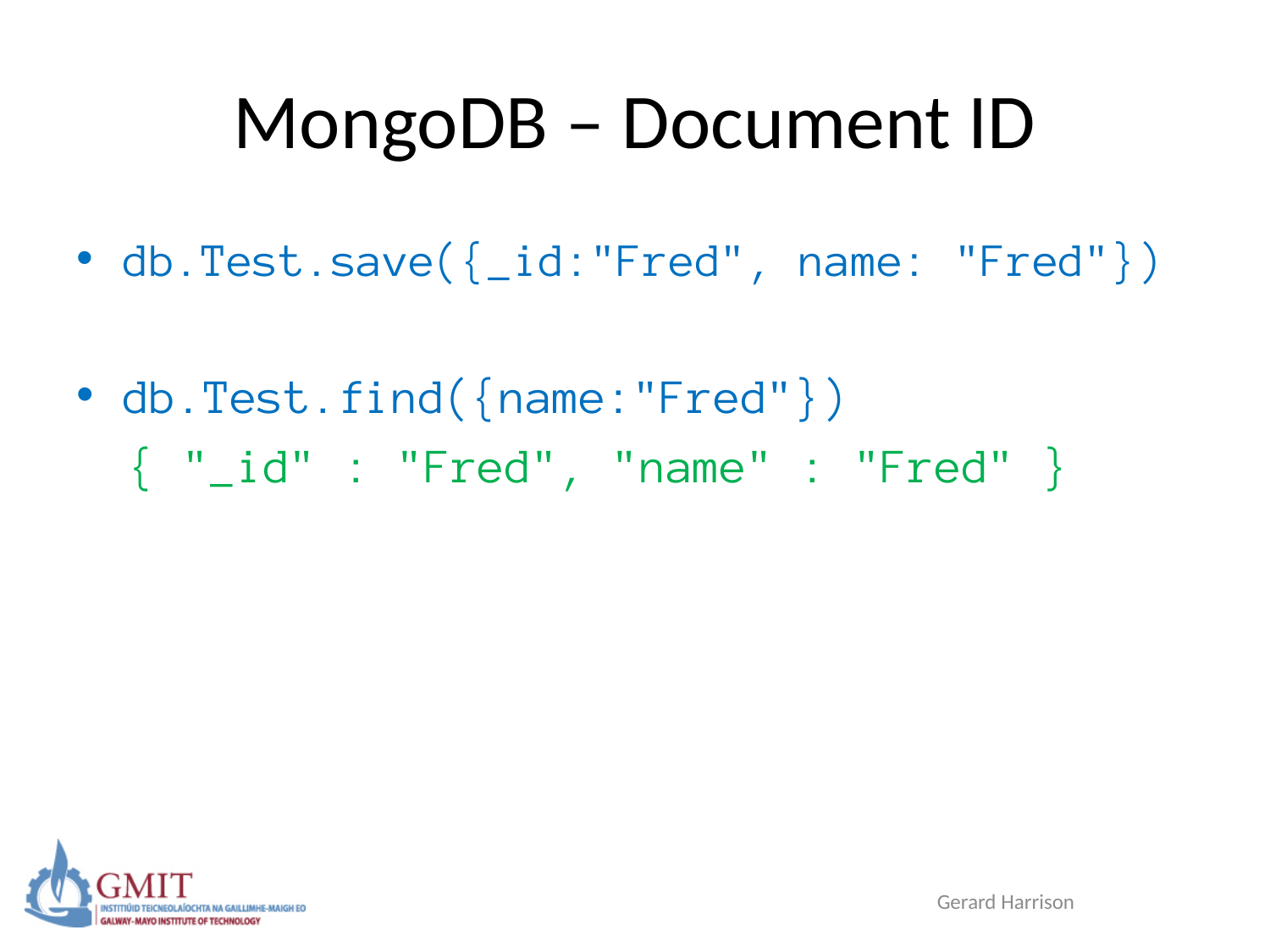

# MongoDB – Document ID
db.Test.save({_id:"Fred", name: "Fred"})

db.Test.find({name:"Fred"})
  { "_id" : "Fred", "name" : "Fred" }

Gerard Harrison
23